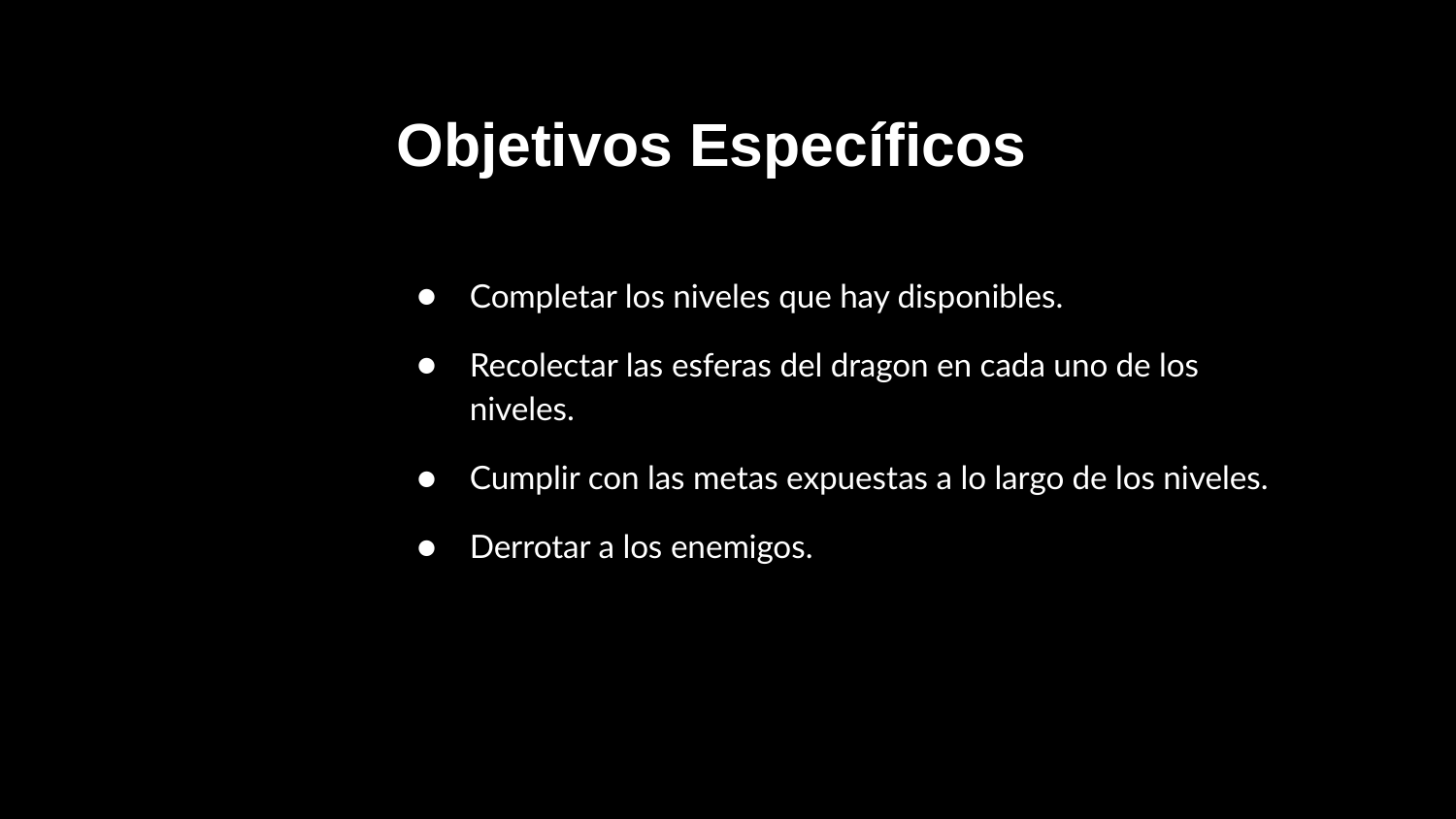

# Objetivos Específicos
Completar los niveles que hay disponibles.
Recolectar las esferas del dragon en cada uno de los niveles.
Cumplir con las metas expuestas a lo largo de los niveles.
Derrotar a los enemigos.